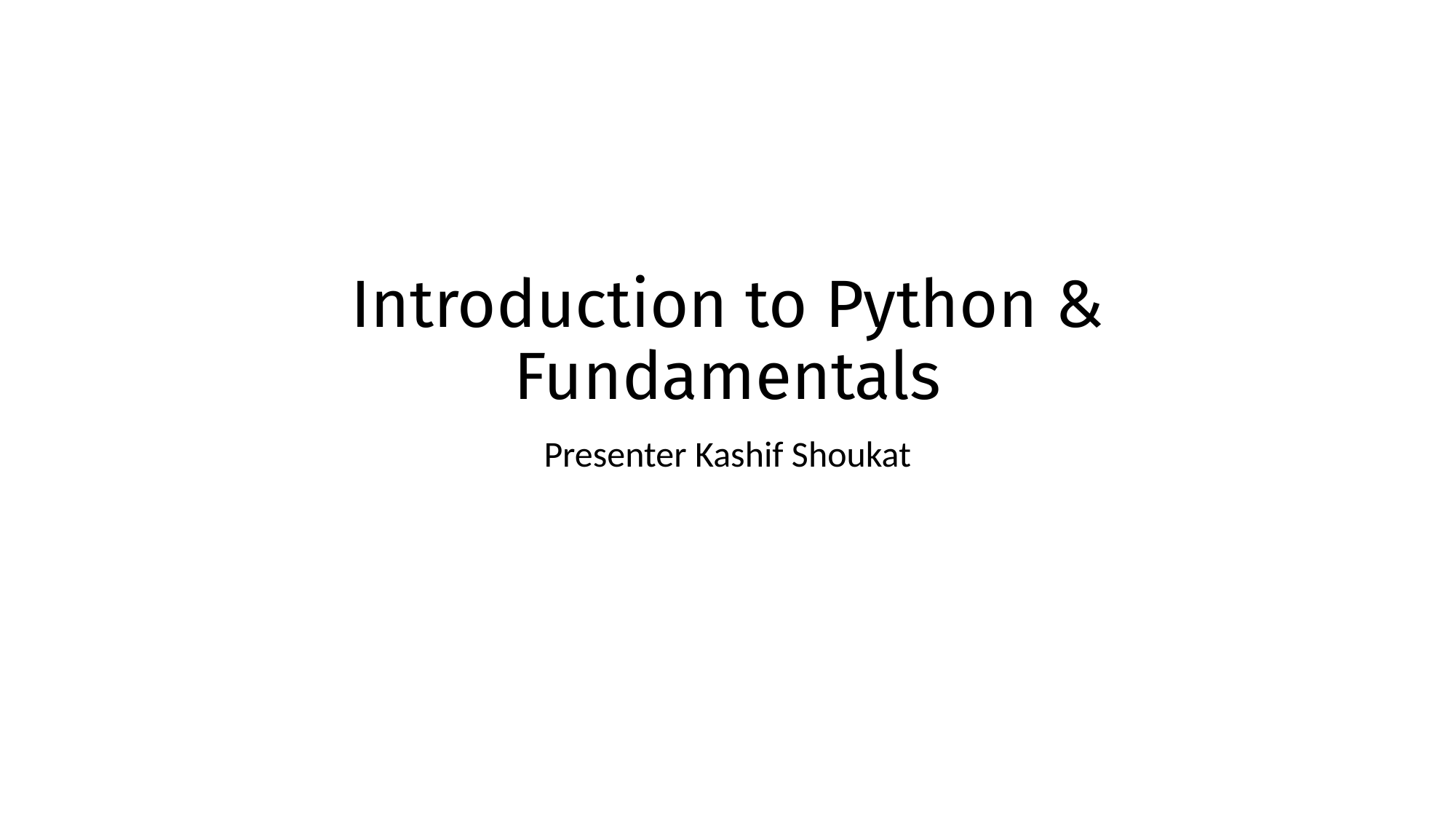

# Introduction to Python & Fundamentals
Presenter Kashif Shoukat